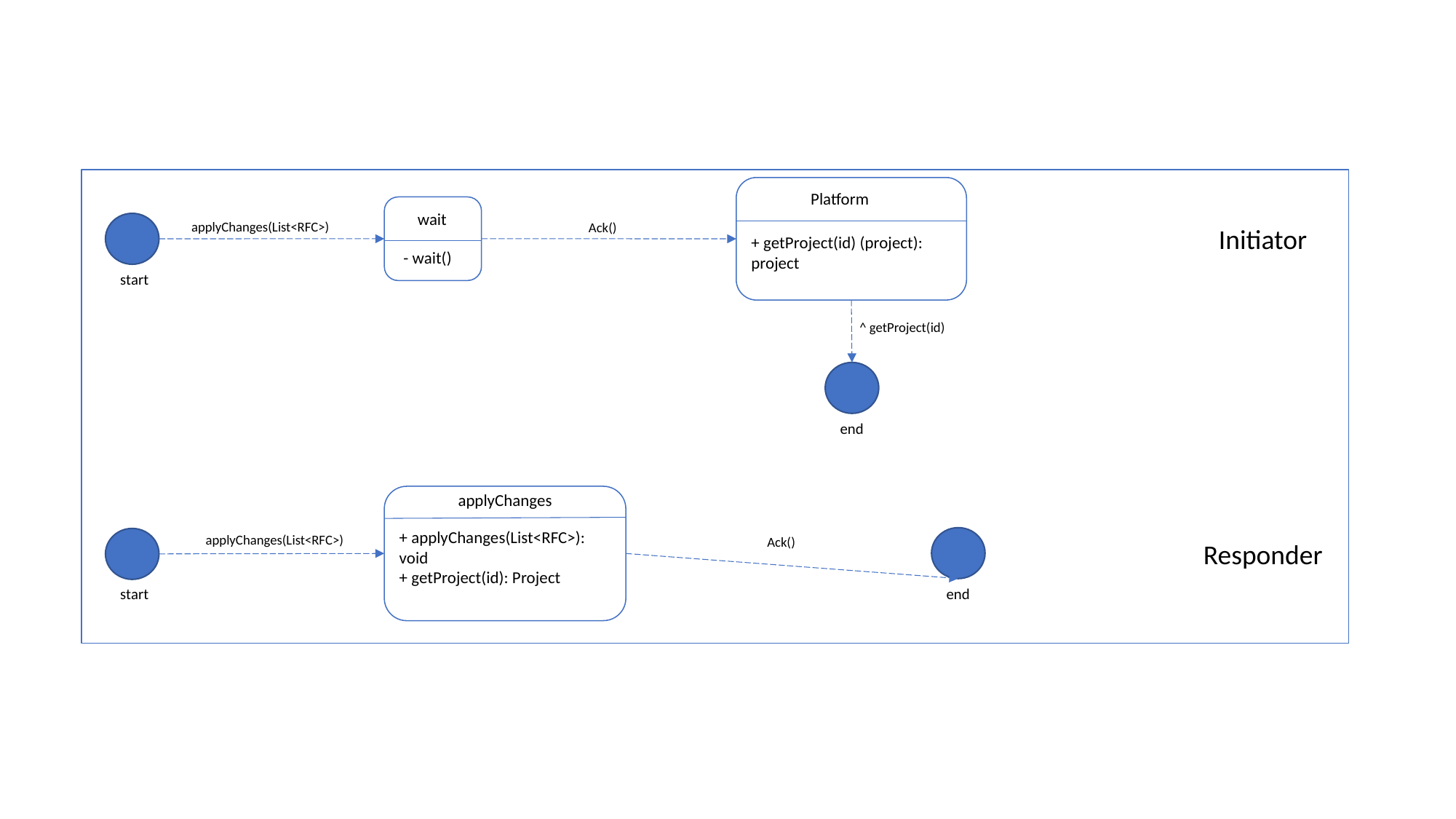

Platform

wait
applyChanges(List<RFC>)
Ack()

Initiator
+ getProject(id) (project): project
- wait()
start
^ getProject(id)

end
applyChanges

+ applyChanges(List<RFC>): void
+ getProject(id): Project
applyChanges(List<RFC>)
Ack()

Responder
start
end